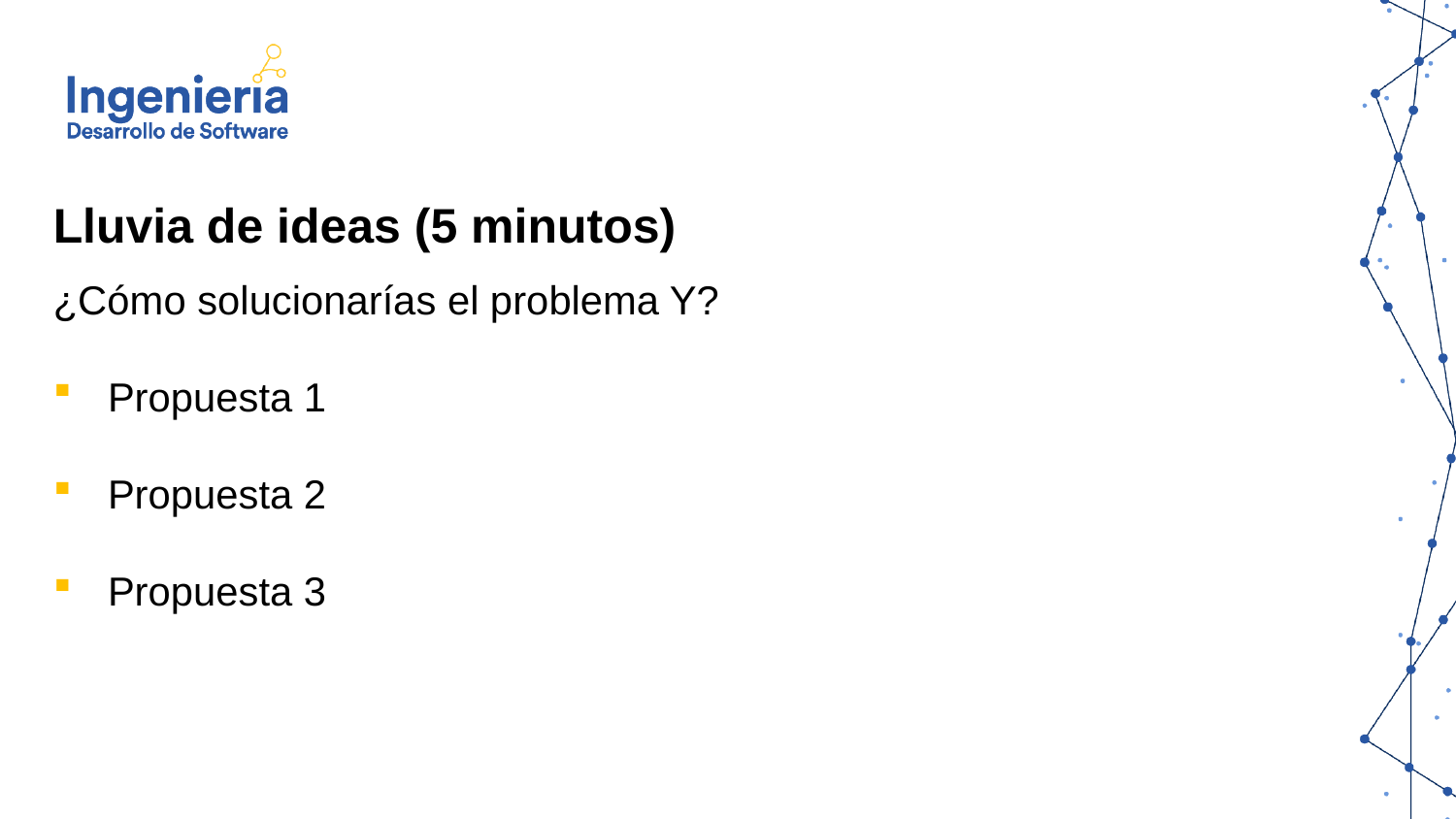

Lluvia de ideas (5 minutos)
¿Cómo solucionarías el problema Y?

Propuesta 1

Propuesta 2

Propuesta 3